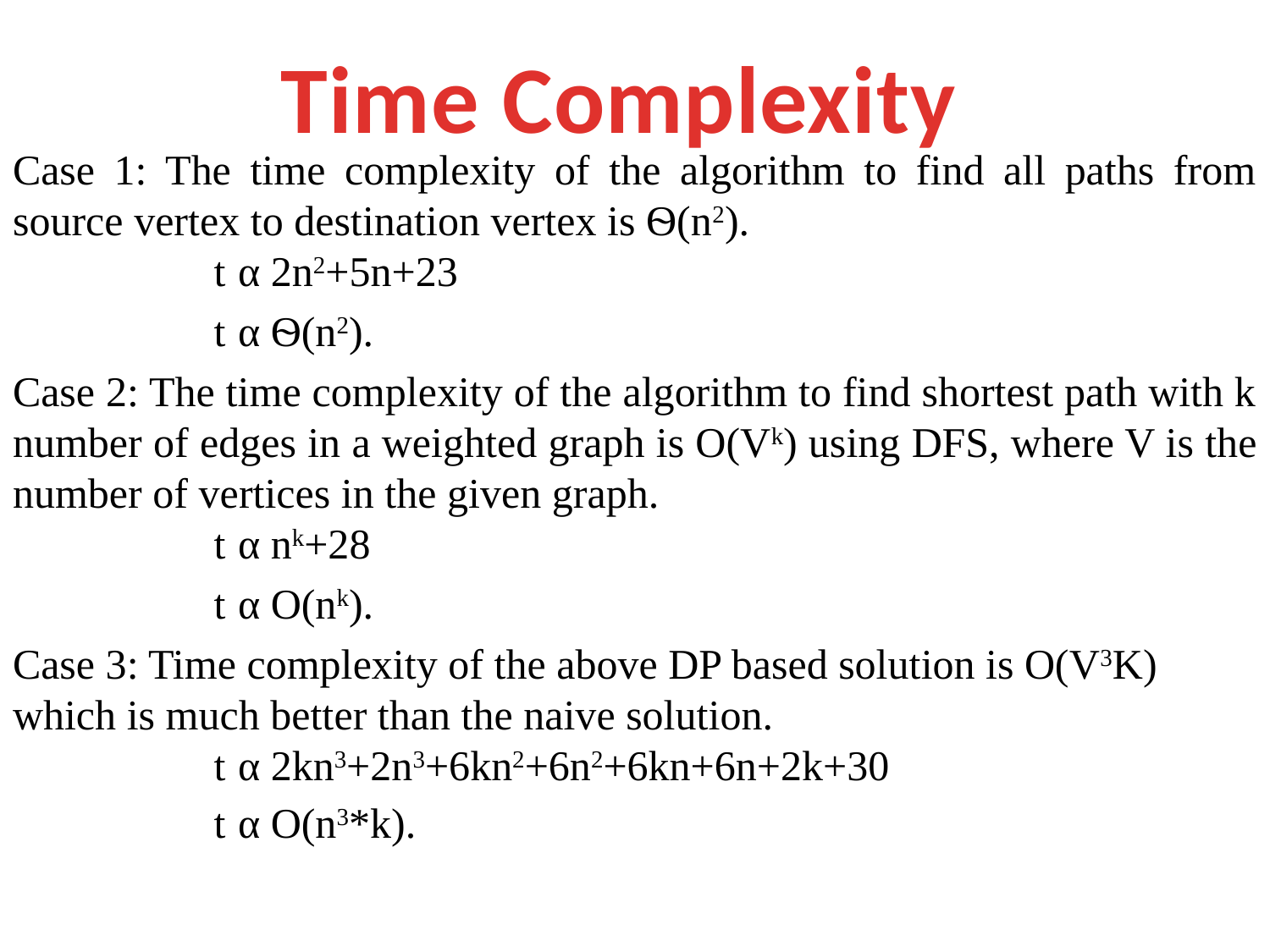

Time Complexity
Case 1: The time complexity of the algorithm to find all paths from source vertex to destination vertex is Ѳ(n2).
                   t  α 2n2+5n+23
	       t  α Ѳ(n2).
Case 2: The time complexity of the algorithm to find shortest path with k number of edges in a weighted graph is O(Vk) using DFS, where V is the number of vertices in the given graph.
                   t  α nk+28
	       t  α O(nk).
Case 3: Time complexity of the above DP based solution is O(V3K) which is much better than the naive solution.
                   t  α 2kn3+2n3+6kn2+6n2+6kn+6n+2k+30
	       t  α O(n3*k).